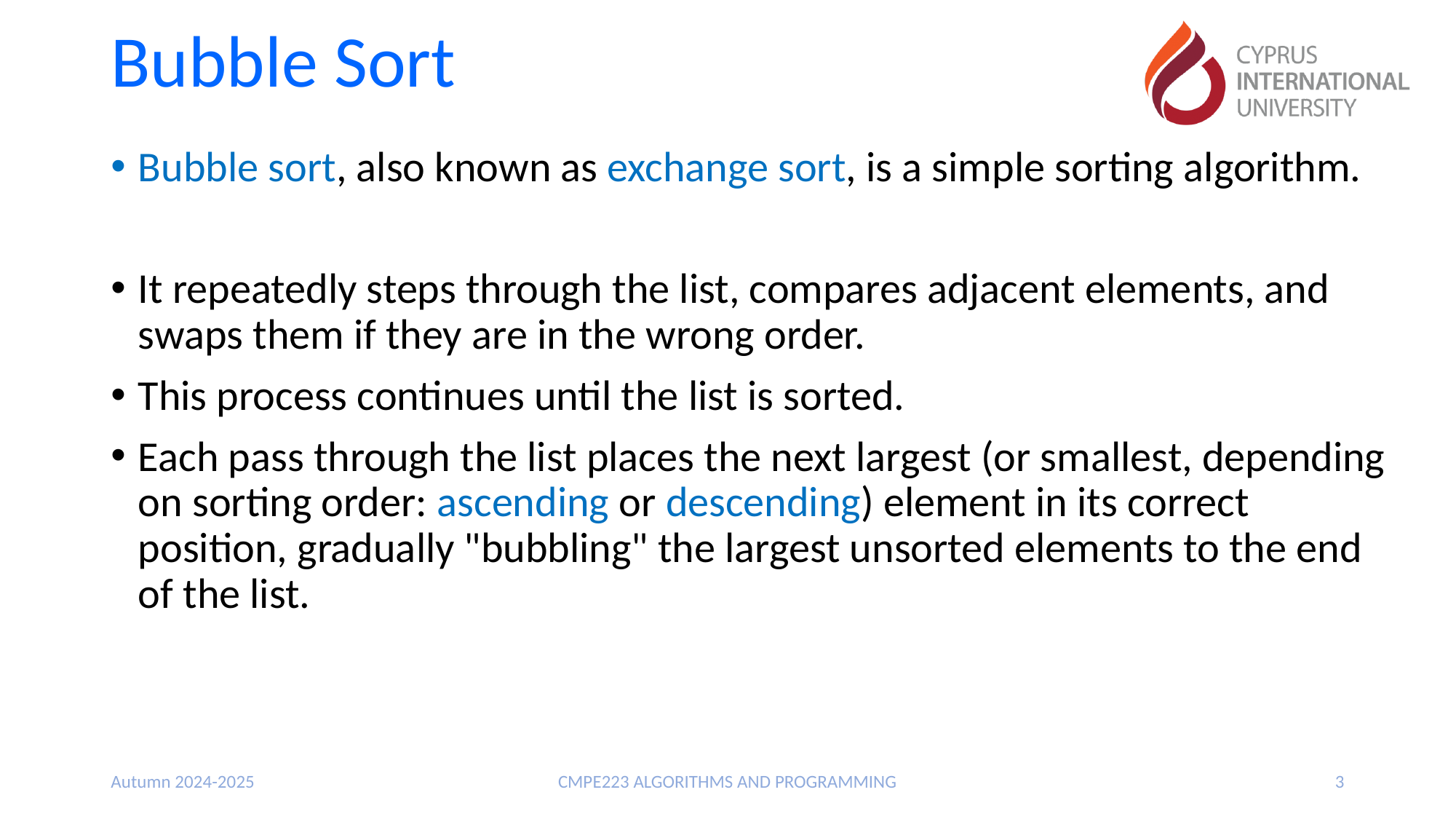

# Bubble Sort
Bubble sort, also known as exchange sort, is a simple sorting algorithm.

It repeatedly steps through the list, compares adjacent elements, and swaps them if they are in the wrong order.
This process continues until the list is sorted.
Each pass through the list places the next largest (or smallest, depending on sorting order: ascending or descending) element in its correct position, gradually "bubbling" the largest unsorted elements to the end of the list.
Autumn 2024-2025
CMPE223 ALGORITHMS AND PROGRAMMING
3